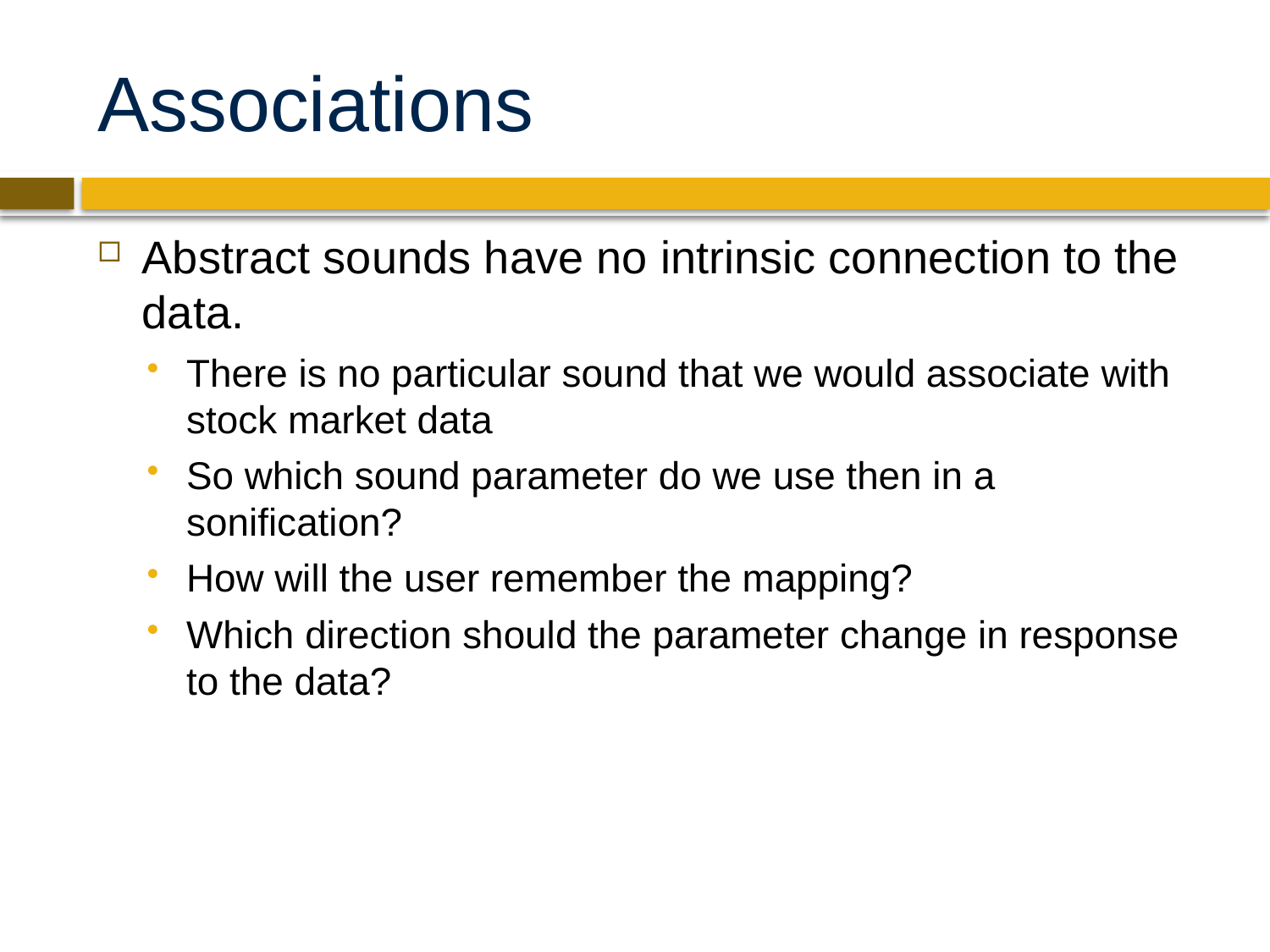

# Associations
Abstract sounds have no intrinsic connection to the data.
There is no particular sound that we would associate with stock market data
So which sound parameter do we use then in a sonification?
How will the user remember the mapping?
Which direction should the parameter change in response to the data?